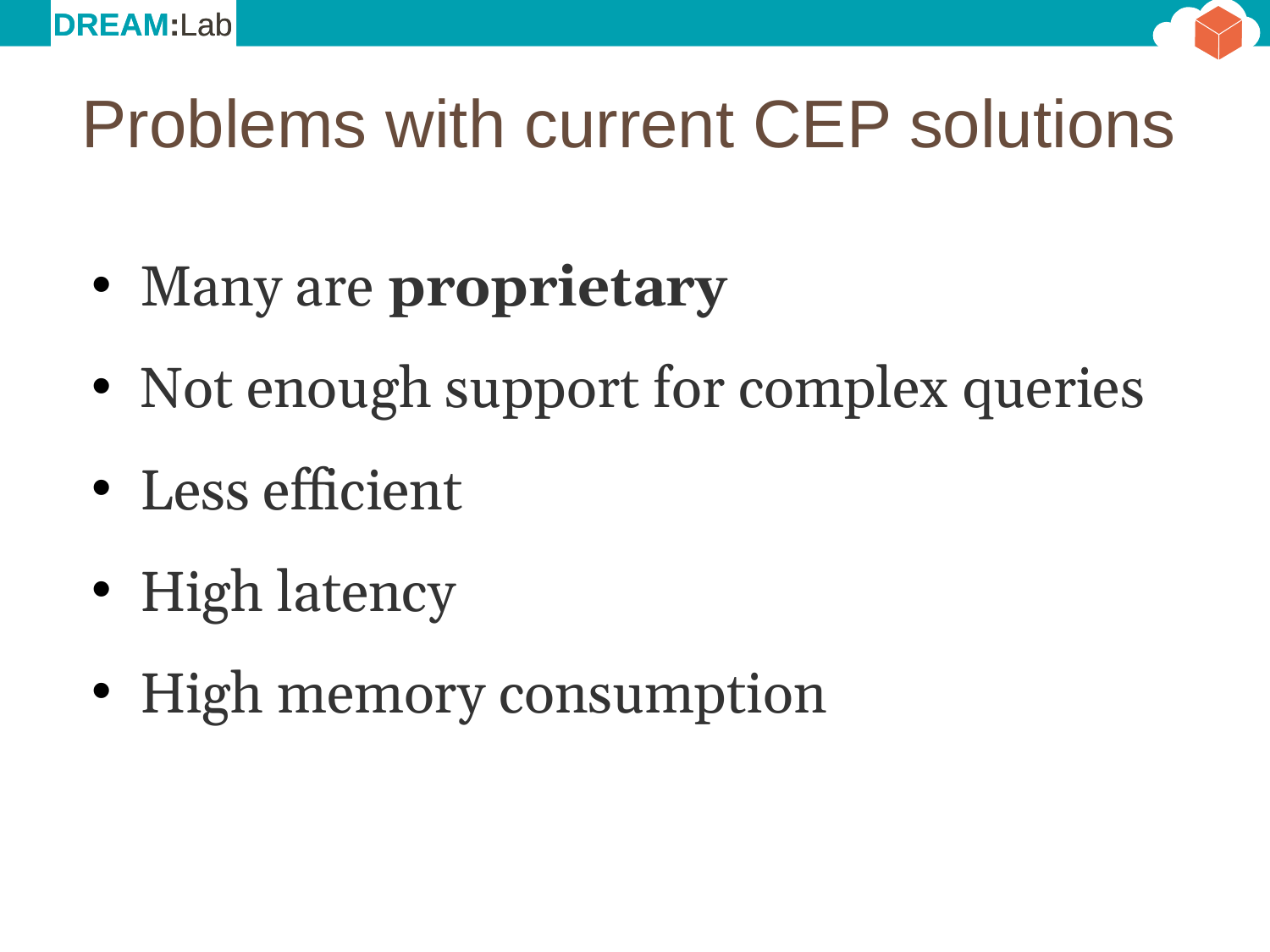

# Problems with current CEP solutions
Many are proprietary
Not enough support for complex queries
Less efficient
High latency
High memory consumption